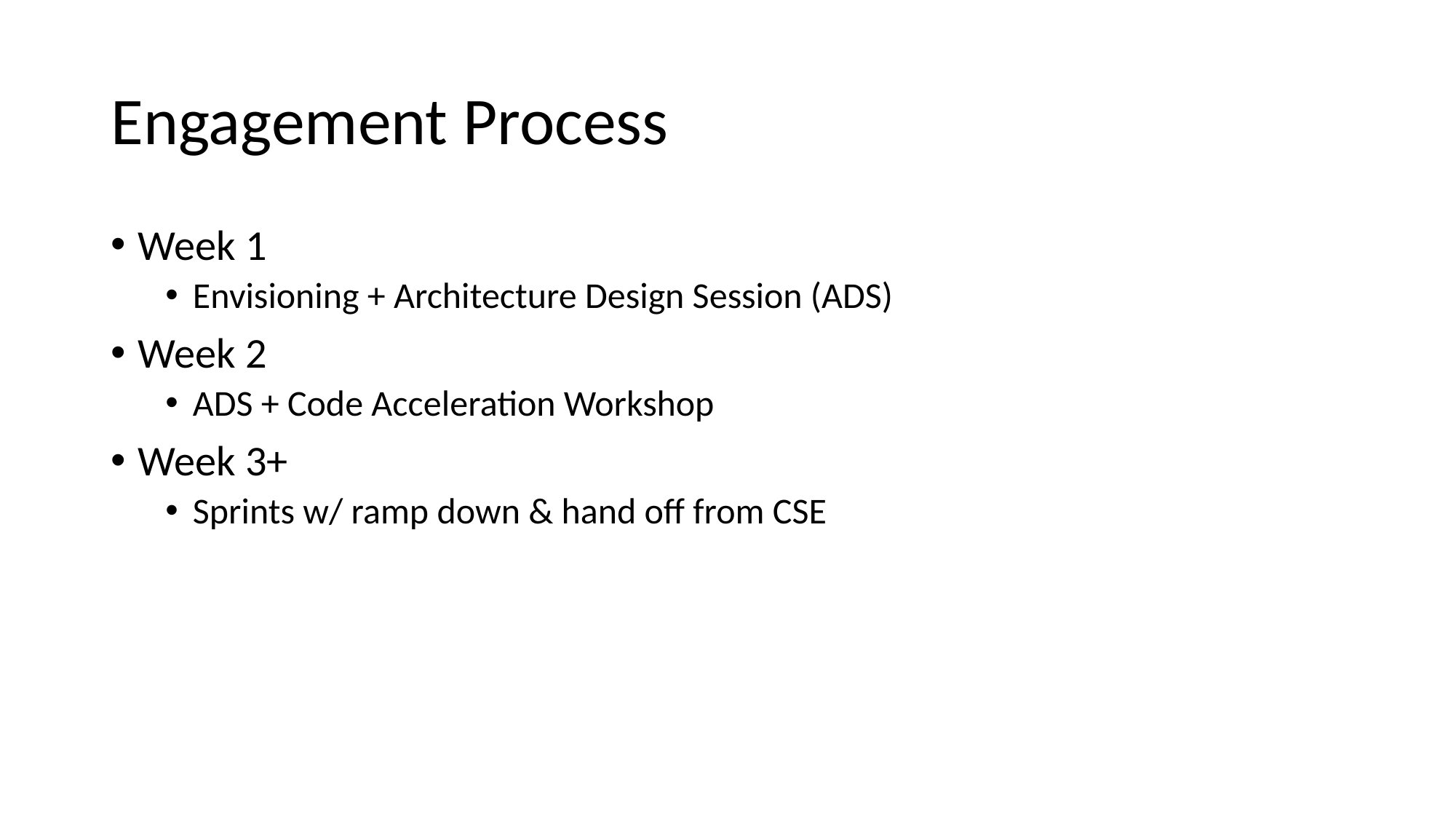

# Engagement Process
Week 1
Envisioning + Architecture Design Session (ADS)
Week 2
ADS + Code Acceleration Workshop
Week 3+
Sprints w/ ramp down & hand off from CSE